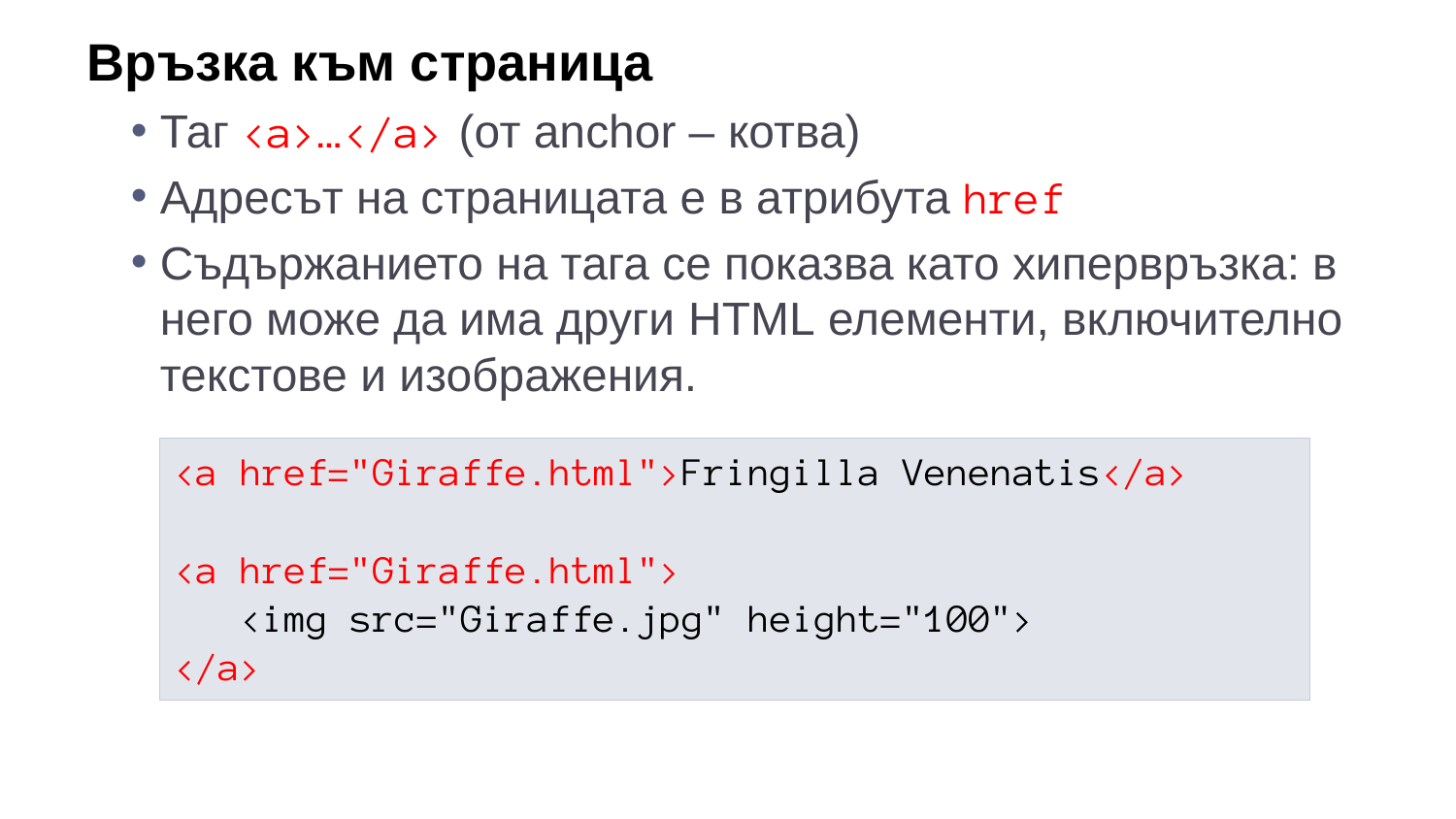

Връзка към страница
Таг <a>…</a> (от anchor – котва)
Адресът на страницата е в атрибута href
Съдържанието на тага се показва като хипервръзка: в него може да има други HTML елементи, включително текстове и изображения.

<a href="Giraffe.html">Fringilla Venenatis</a>

<a href="Giraffe.html">
   <img src="Giraffe.jpg" height="100">
</a>